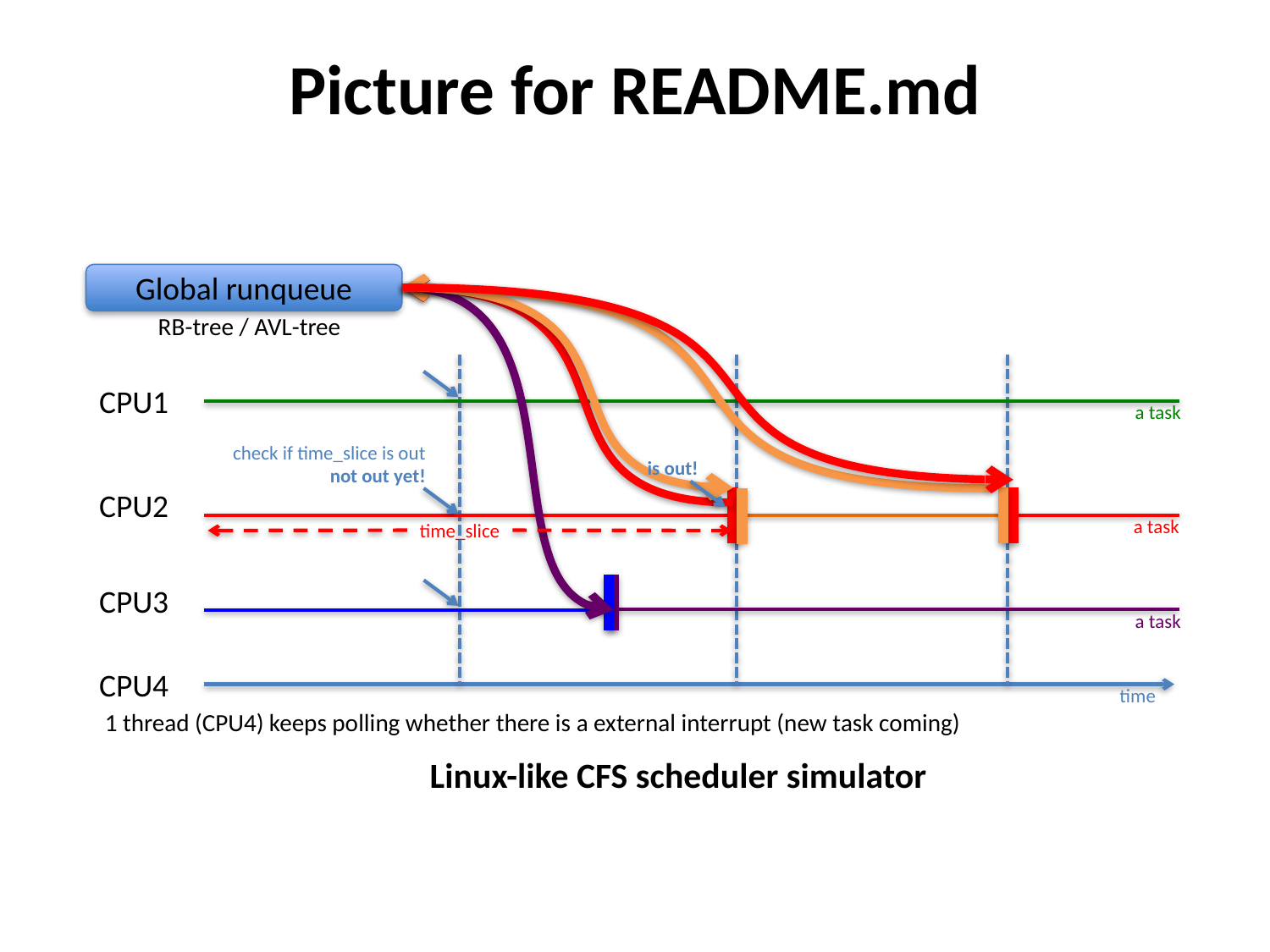

Picture for README.md
Global runqueue
RB-tree / AVL-tree
CPU1
a task
check if time_slice is out
not out yet!
is out!
CPU2
a task
time_slice
CPU3
a task
CPU4
time
1 thread (CPU4) keeps polling whether there is a external interrupt (new task coming)
Linux-like CFS scheduler simulator